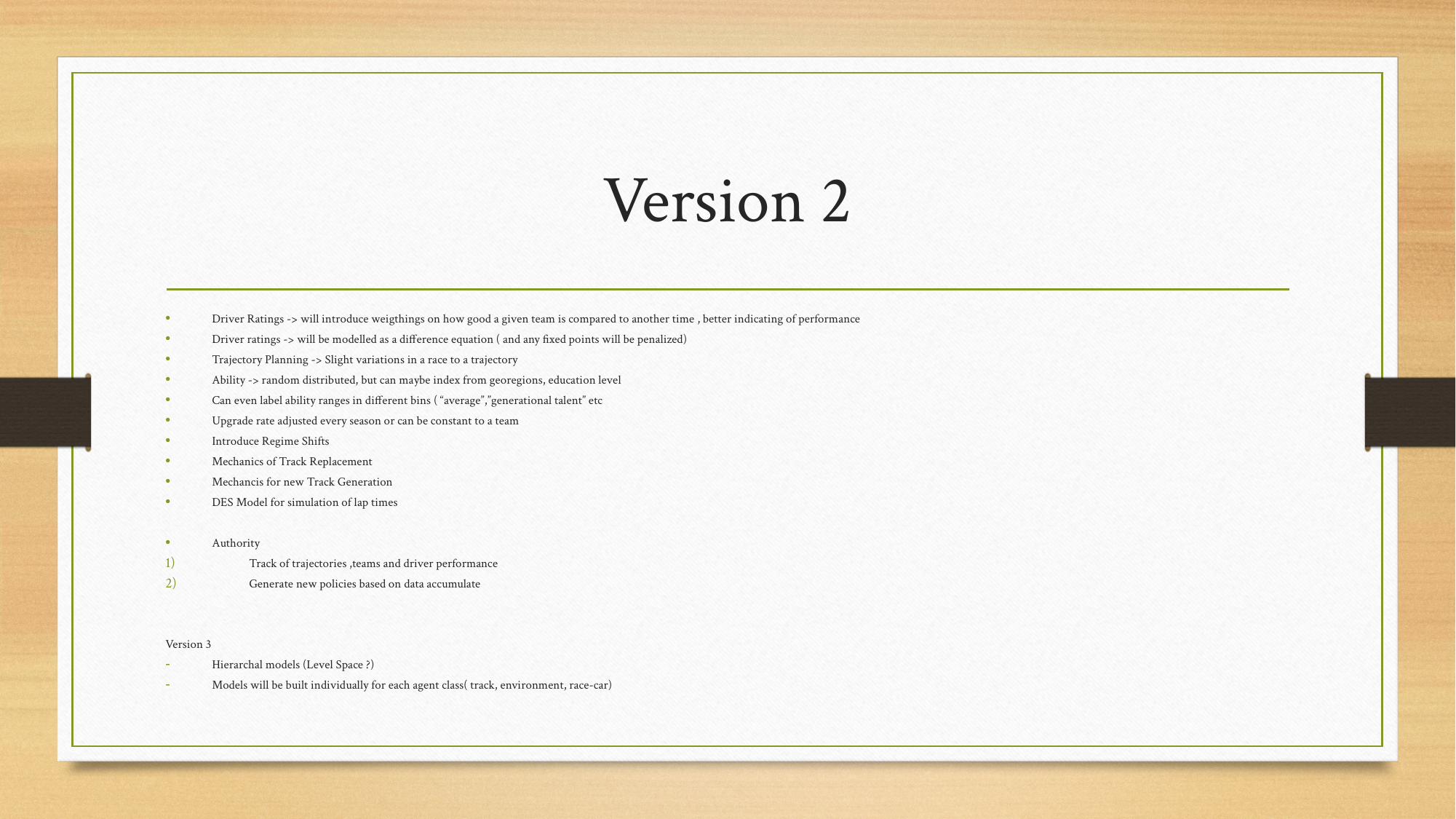

# Version 2
Driver Ratings -> will introduce weigthings on how good a given team is compared to another time , better indicating of performance
Driver ratings -> will be modelled as a difference equation ( and any fixed points will be penalized)
Trajectory Planning -> Slight variations in a race to a trajectory
Ability -> random distributed, but can maybe index from georegions, education level
Can even label ability ranges in different bins ( “average”,”generational talent” etc
Upgrade rate adjusted every season or can be constant to a team
Introduce Regime Shifts
Mechanics of Track Replacement
Mechancis for new Track Generation
DES Model for simulation of lap times

Authority
Track of trajectories ,teams and driver performance
Generate new policies based on data accumulate

Version 3
Hierarchal models (Level Space ?)
Models will be built individually for each agent class( track, environment, race-car)